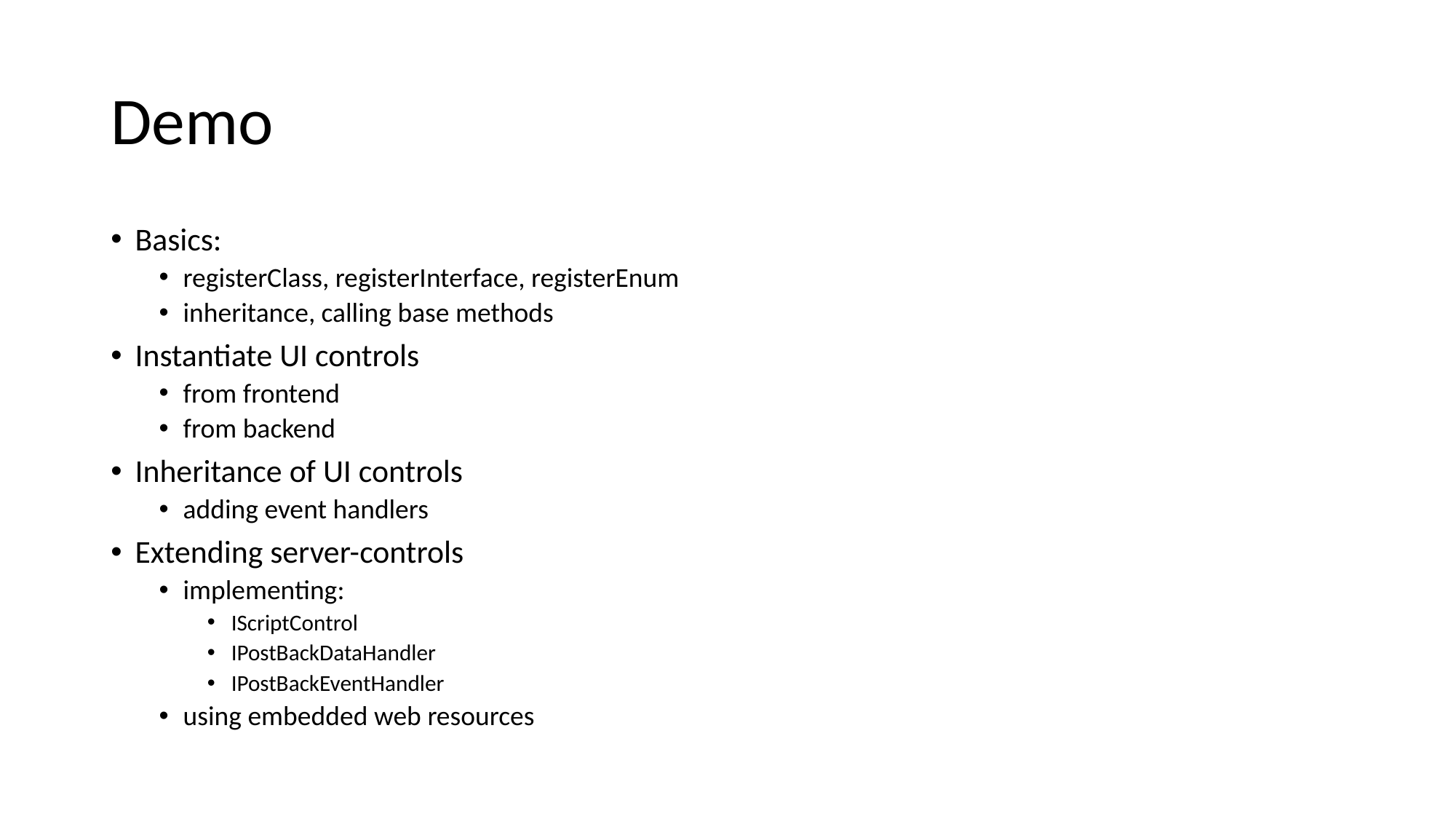

# Demo
Basics:
registerClass, registerInterface, registerEnum
inheritance, calling base methods
Instantiate UI controls
from frontend
from backend
Inheritance of UI controls
adding event handlers
Extending server-controls
implementing:
IScriptControl
IPostBackDataHandler
IPostBackEventHandler
using embedded web resources